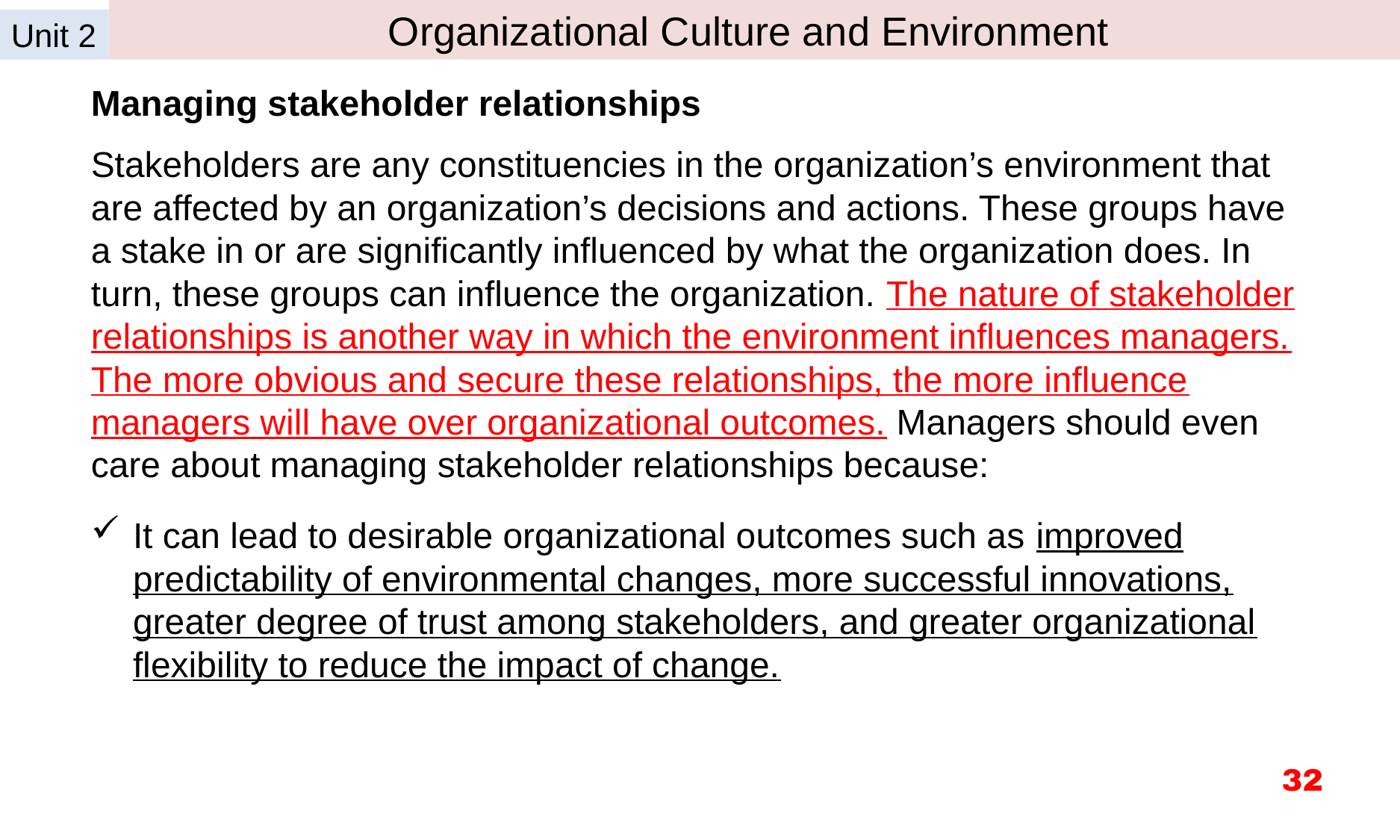

Organizational Culture and Environment
Unit 2
Managing stakeholder relationships
Stakeholders are any constituencies in the organization’s environment that are affected by an organization’s decisions and actions. These groups have a stake in or are significantly influenced by what the organization does. In turn, these groups can influence the organization. The nature of stakeholder relationships is another way in which the environment influences managers. The more obvious and secure these relationships, the more influence managers will have over organizational outcomes. Managers should even care about managing stakeholder relationships because:
It can lead to desirable organizational outcomes such as improved predictability of environmental changes, more successful innovations, greater degree of trust among stakeholders, and greater organizational flexibility to reduce the impact of change.
32